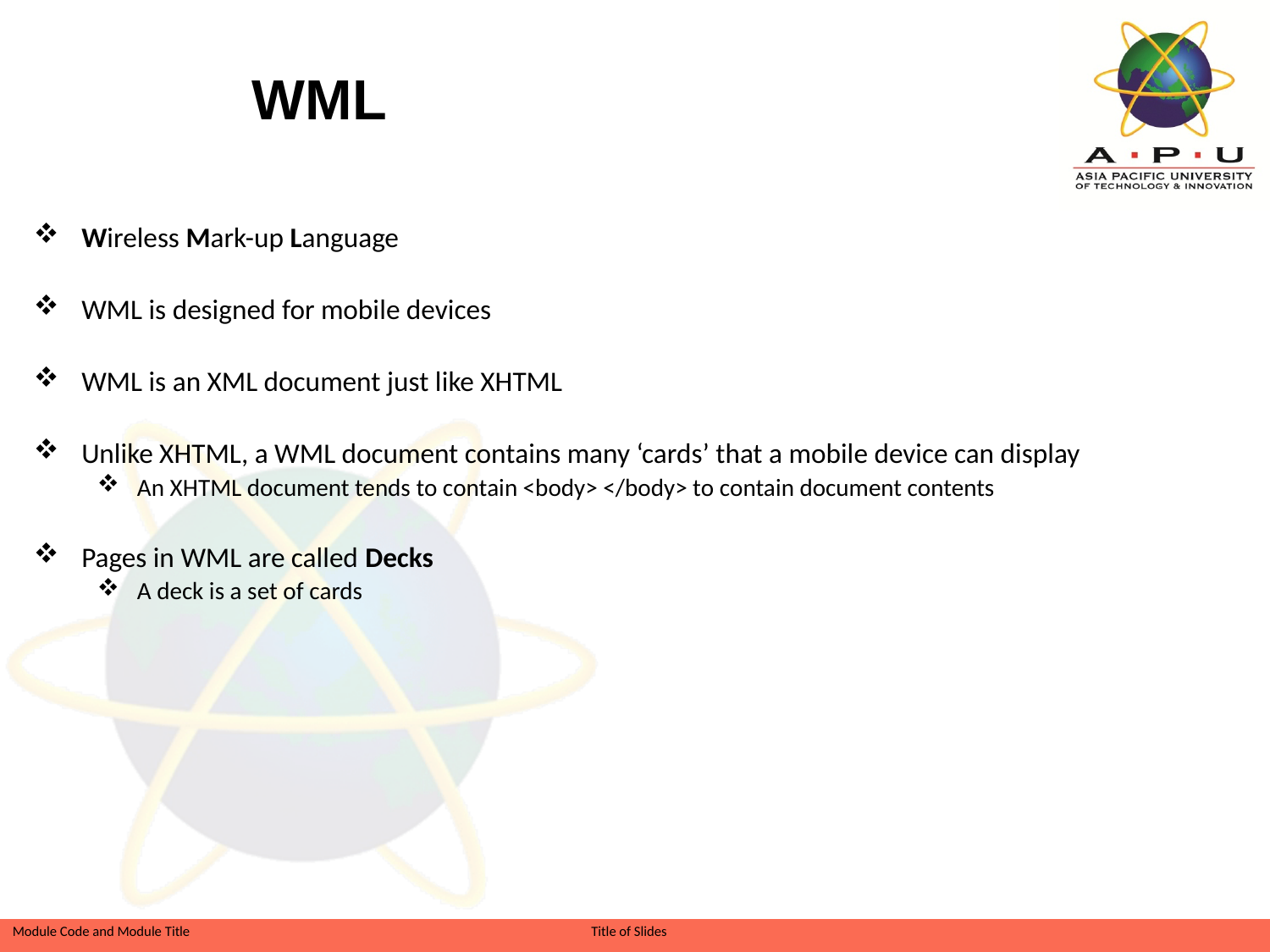

WML
Wireless Mark-up Language

WML is designed for mobile devices

WML is an XML document just like XHTML

Unlike XHTML, a WML document contains many ‘cards’ that a mobile device can display
An XHTML document tends to contain <body> </body> to contain document contents

Pages in WML are called Decks
A deck is a set of cards